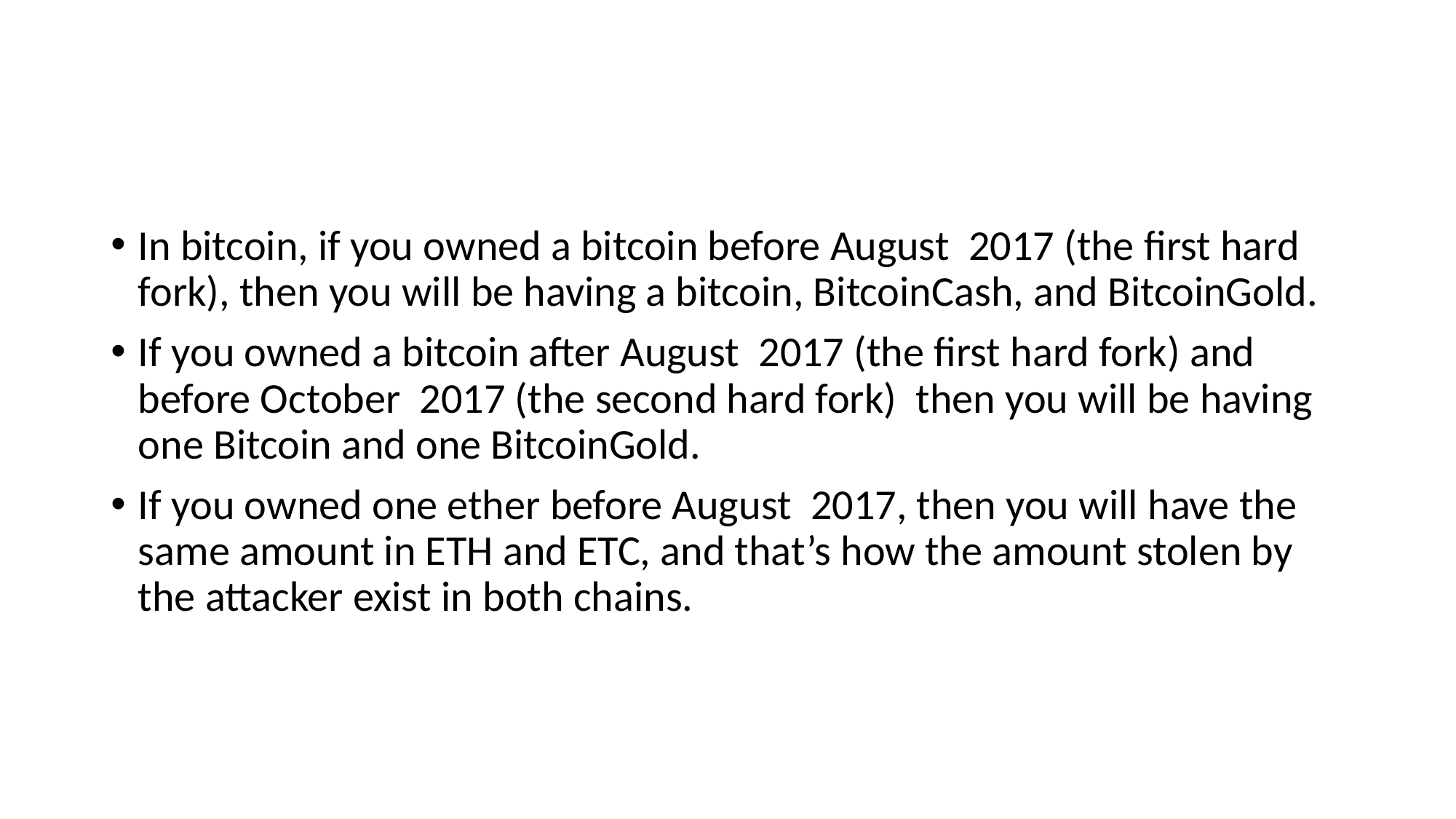

#
In bitcoin, if you owned a bitcoin before August  2017 (the first hard fork), then you will be having a bitcoin, BitcoinCash, and BitcoinGold.
If you owned a bitcoin after August  2017 (the first hard fork) and before October  2017 (the second hard fork)  then you will be having one Bitcoin and one BitcoinGold.
If you owned one ether before August  2017, then you will have the same amount in ETH and ETC, and that’s how the amount stolen by the attacker exist in both chains.